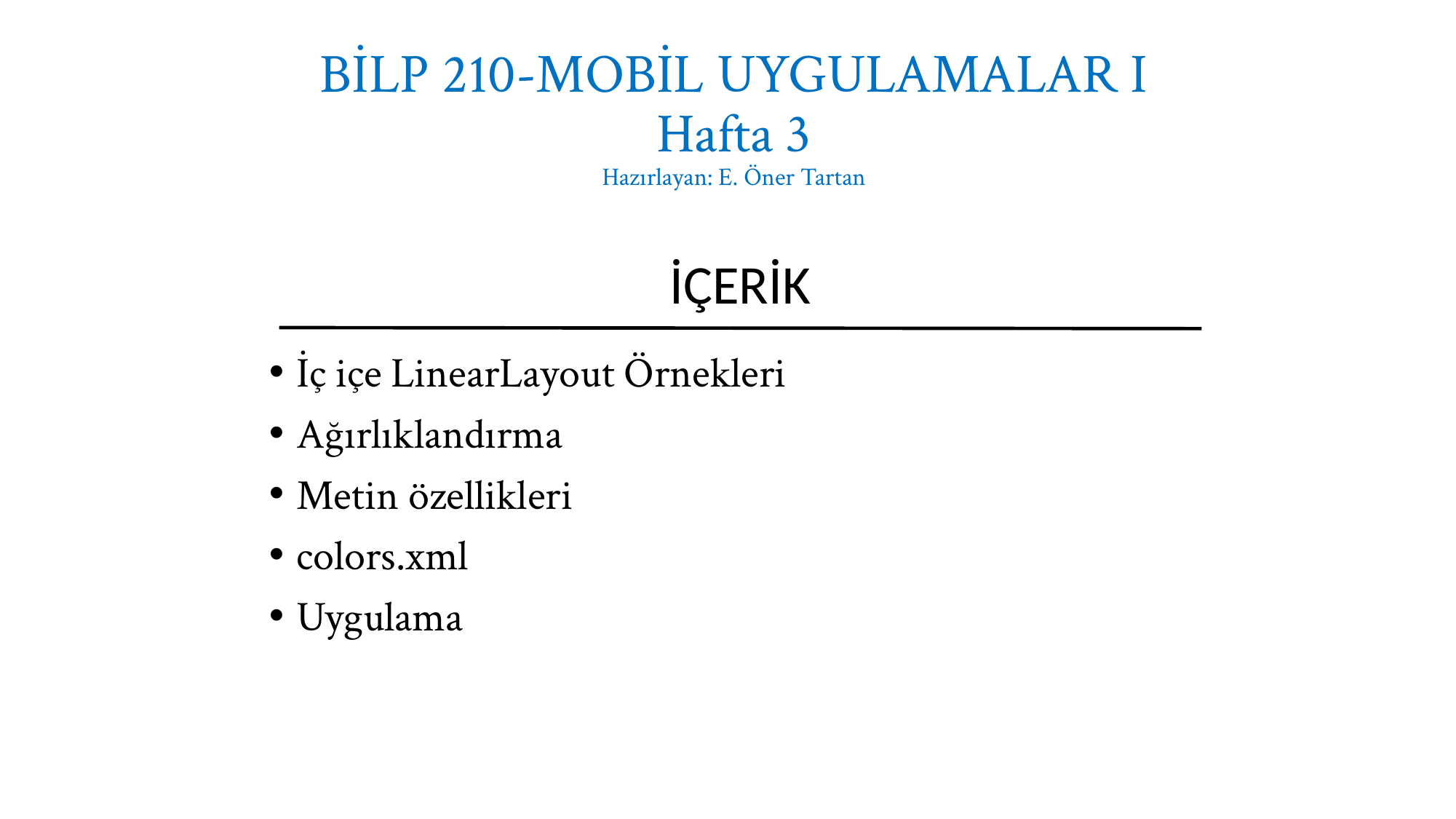

# BİLP 210-MOBİL UYGULAMALAR I Hafta 3 Hazırlayan: E. Öner Tartan
İÇERİK
İç içe LinearLayout Örnekleri
Ağırlıklandırma
Metin özellikleri
colors.xml
Uygulama